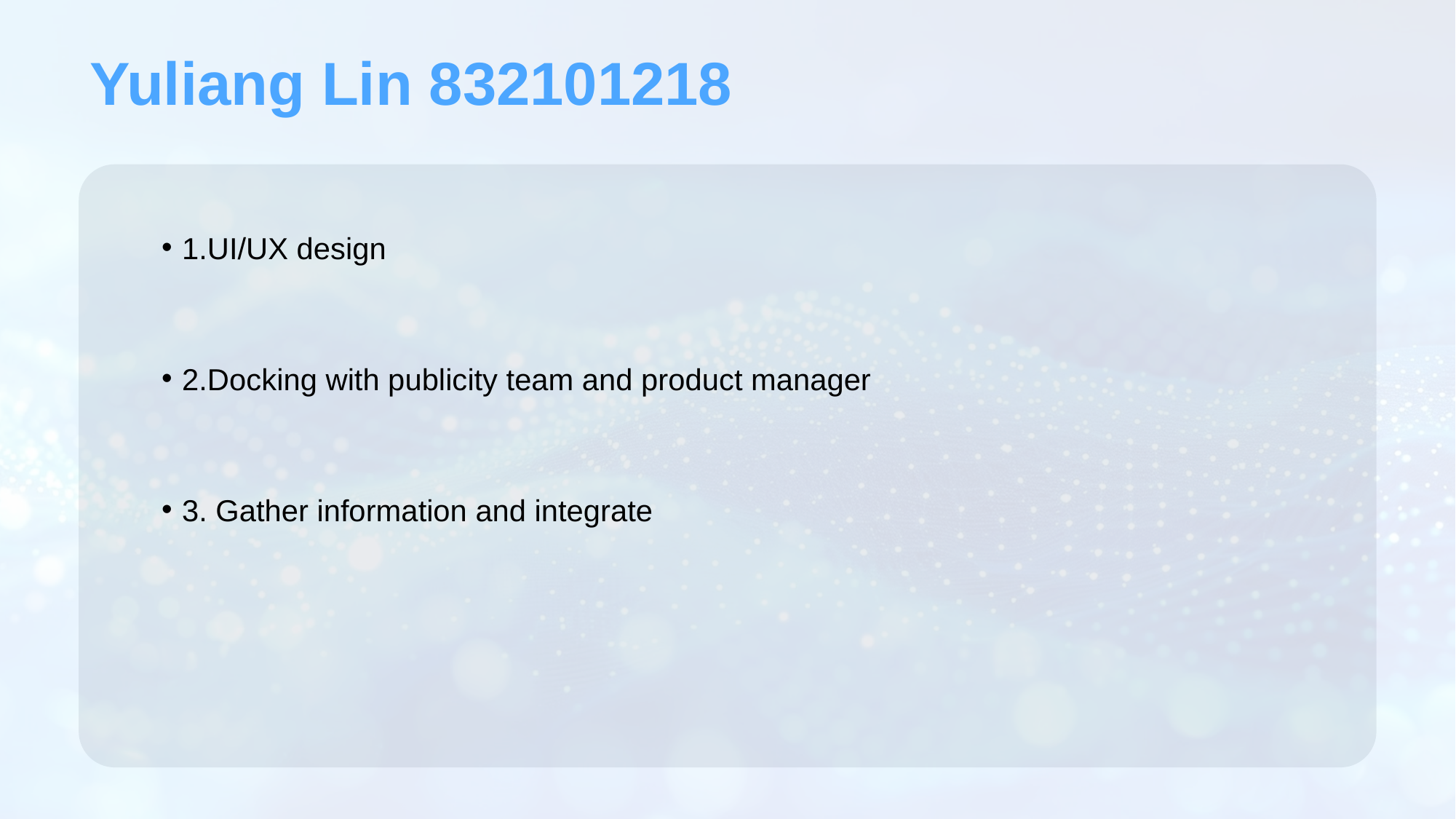

# Yuliang Lin 832101218

1.UI/UX design

2.Docking with publicity team and product manager

3. Gather information and integrate